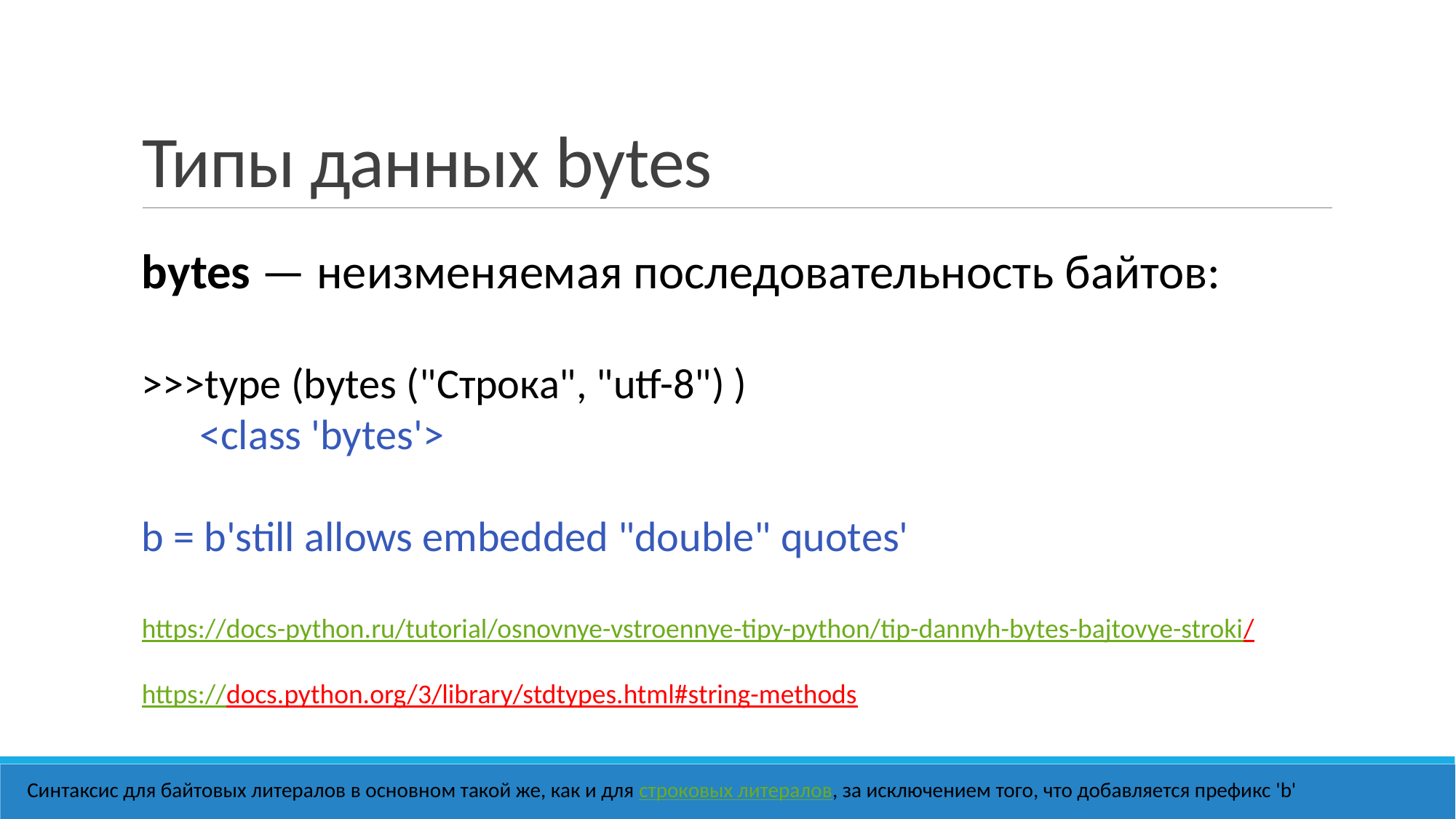

# Типы данных bytes
bytes — неизменяемая последовательность байтов:

>>>type (bytes ("Строка", "utf-8") )
      <class 'bytes'>

b = b'still allows embedded "double" quotes'

https://docs-python.ru/tutorial/osnovnye-vstroennye-tipy-python/tip-dannyh-bytes-bajtovye-stroki/

https://docs.python.org/3/library/stdtypes.html#string-methods
Синтаксис для байтовых литералов в основном такой же, как и для строковых литералов, за исключением того, что добавляется префикс 'b'